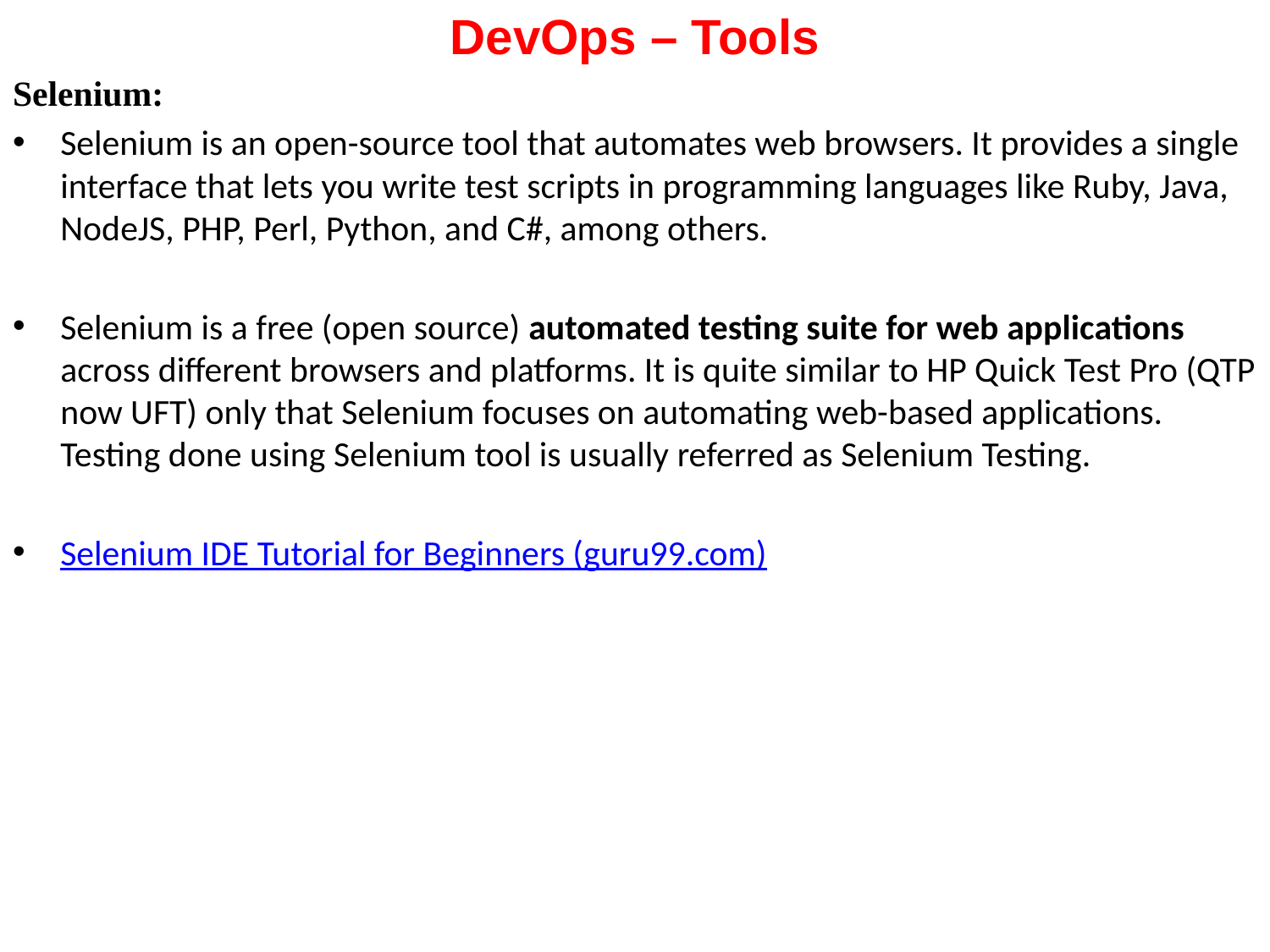

# DevOps – Tools
Selenium:
Selenium is an open-source tool that automates web browsers. It provides a single interface that lets you write test scripts in programming languages like Ruby, Java, NodeJS, PHP, Perl, Python, and C#, among others.

Selenium is a free (open source) automated testing suite for web applications across different browsers and platforms. It is quite similar to HP Quick Test Pro (QTP now UFT) only that Selenium focuses on automating web-based applications. Testing done using Selenium tool is usually referred as Selenium Testing.

Selenium IDE Tutorial for Beginners (guru99.com)